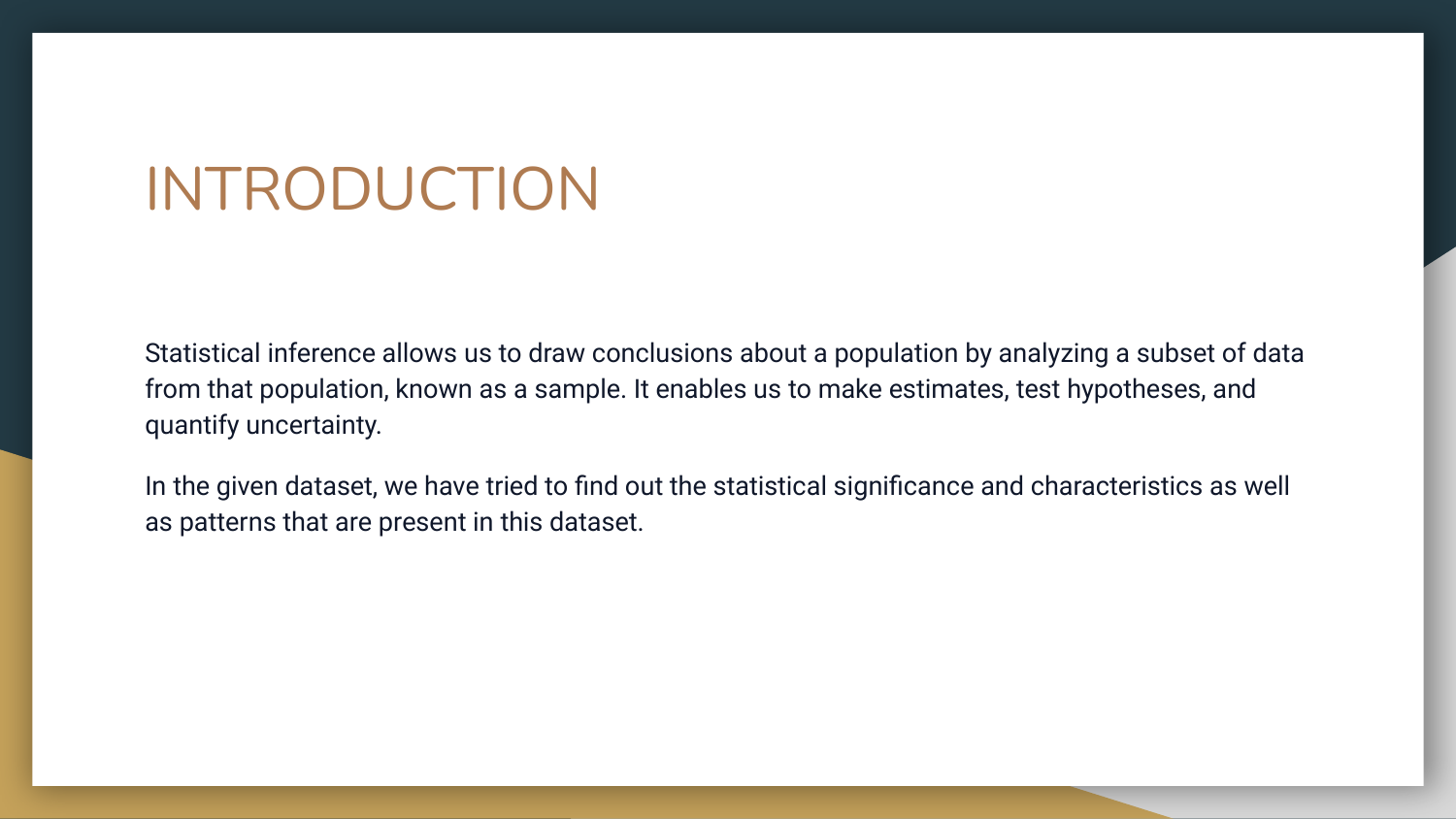

# INTRODUCTION
Statistical inference allows us to draw conclusions about a population by analyzing a subset of data from that population, known as a sample. It enables us to make estimates, test hypotheses, and quantify uncertainty.
In the given dataset, we have tried to find out the statistical significance and characteristics as well as patterns that are present in this dataset.